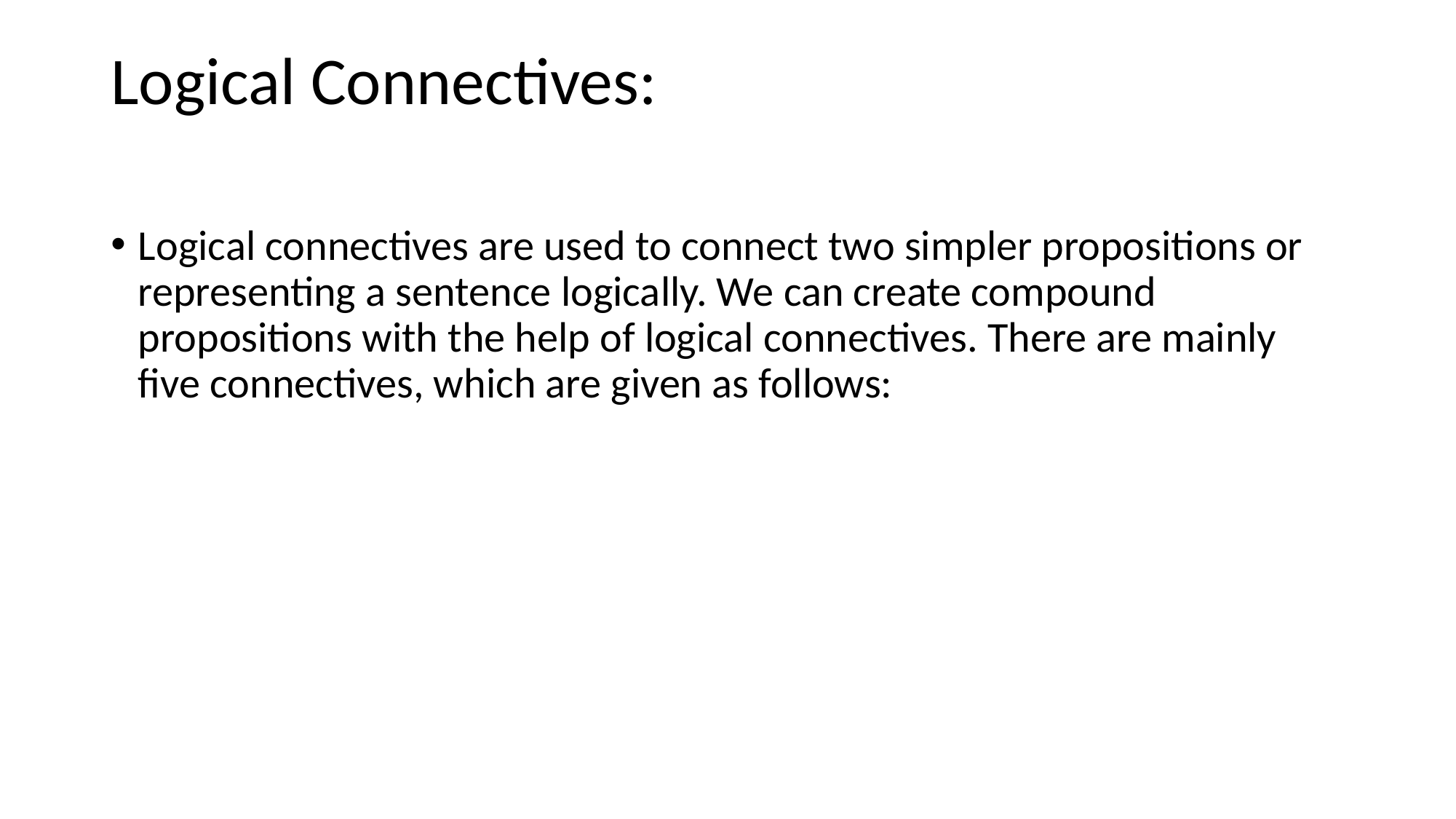

# Logical Connectives:
Logical connectives are used to connect two simpler propositions or representing a sentence logically. We can create compound propositions with the help of logical connectives. There are mainly five connectives, which are given as follows: